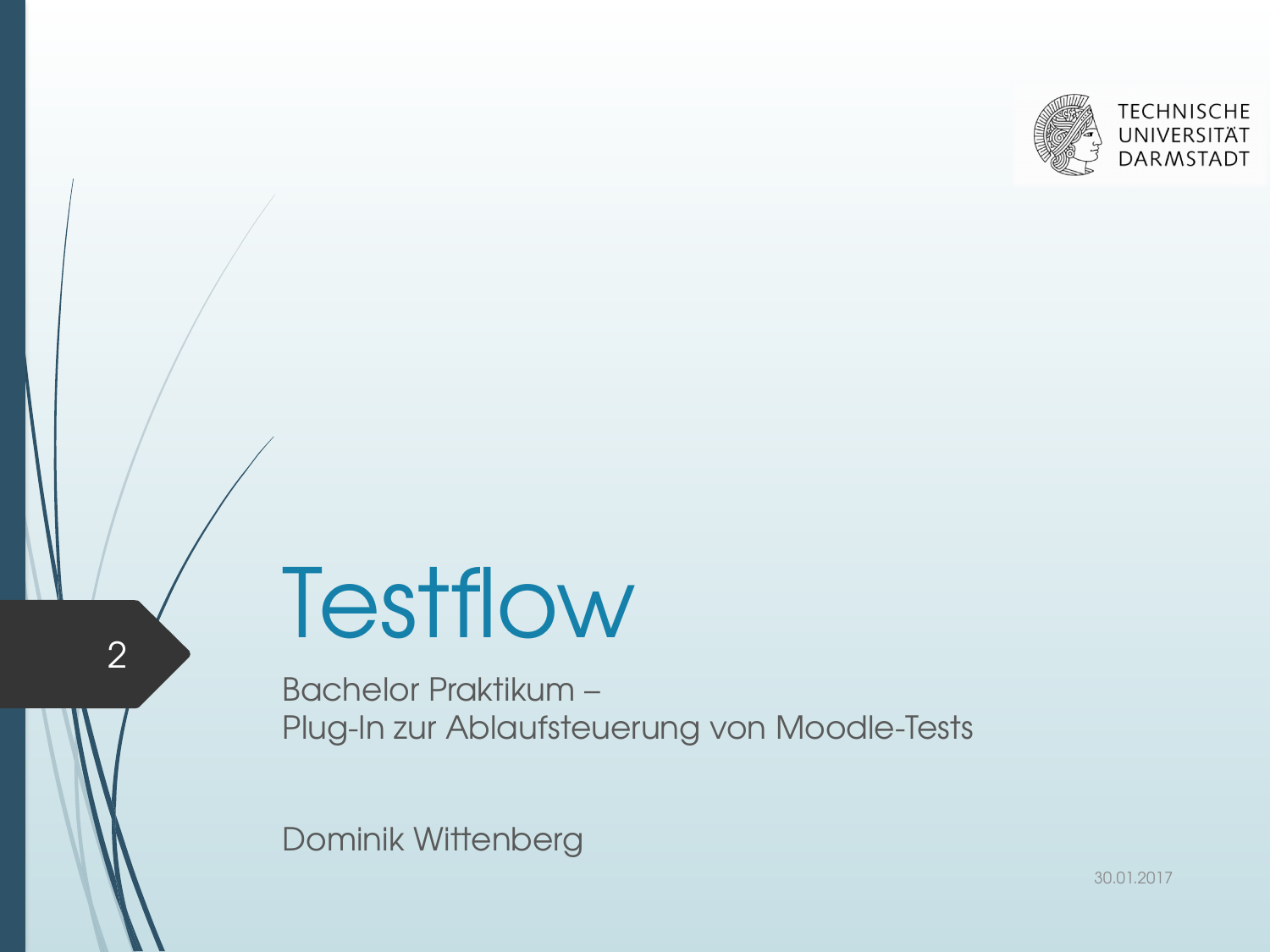

# Testflow
2
Bachelor Praktikum –
Plug-In zur Ablaufsteuerung von Moodle-Tests

Dominik Wittenberg
30.01.2017